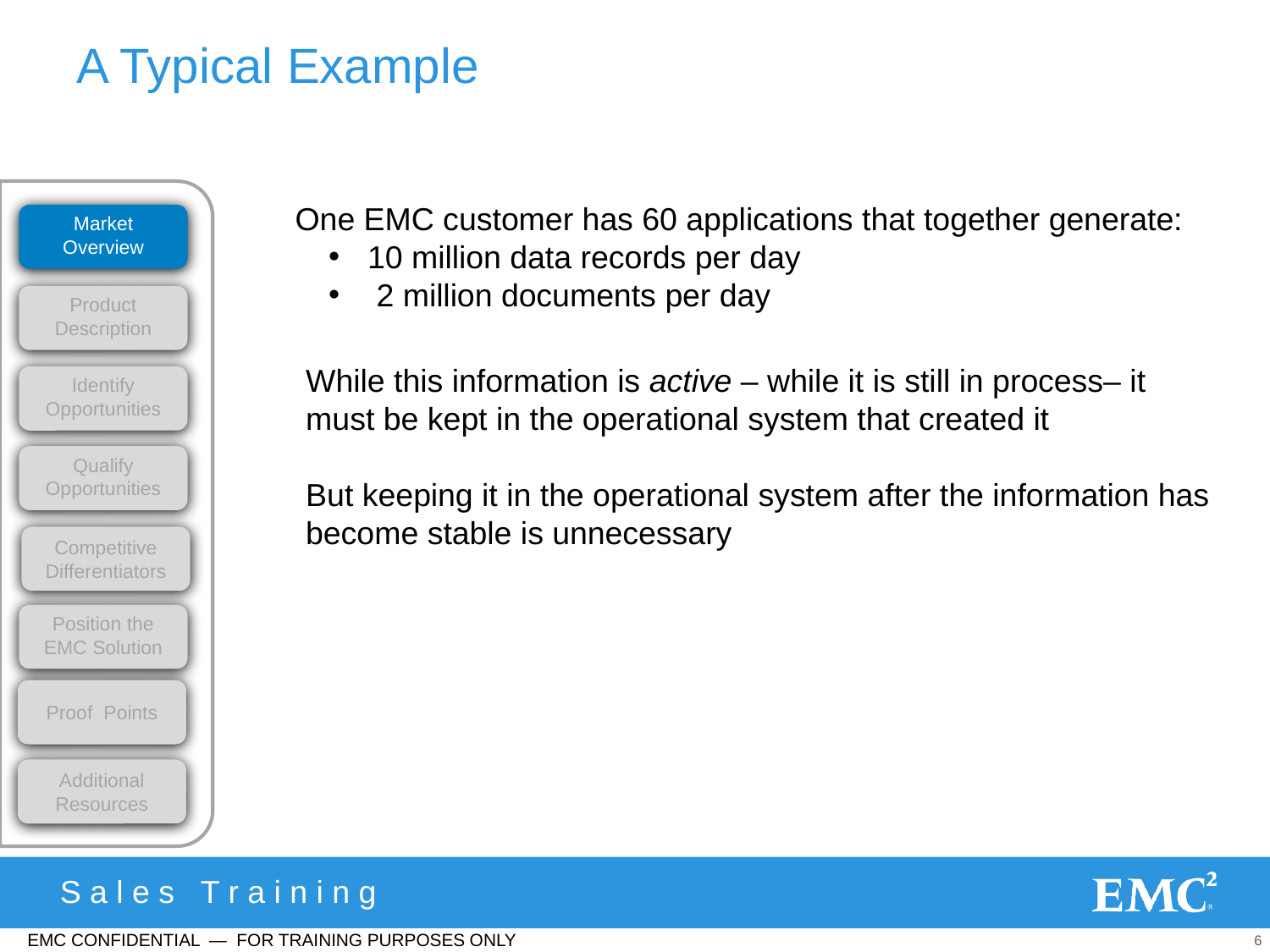

# A Typical Example

Market Overview

Product Description

Identify Opportunities

Qualify Opportunities
Competitive Differentiators

Position the EMC Solution
Proof  Points
Additional Resources
One EMC customer has 60 applications that together generate:
 10 million data records per day
  2 million documents per day

While this information is active – while it is still in process– it
must be kept in the operational system that created it

But keeping it in the operational system after the information has become stable is unnecessary